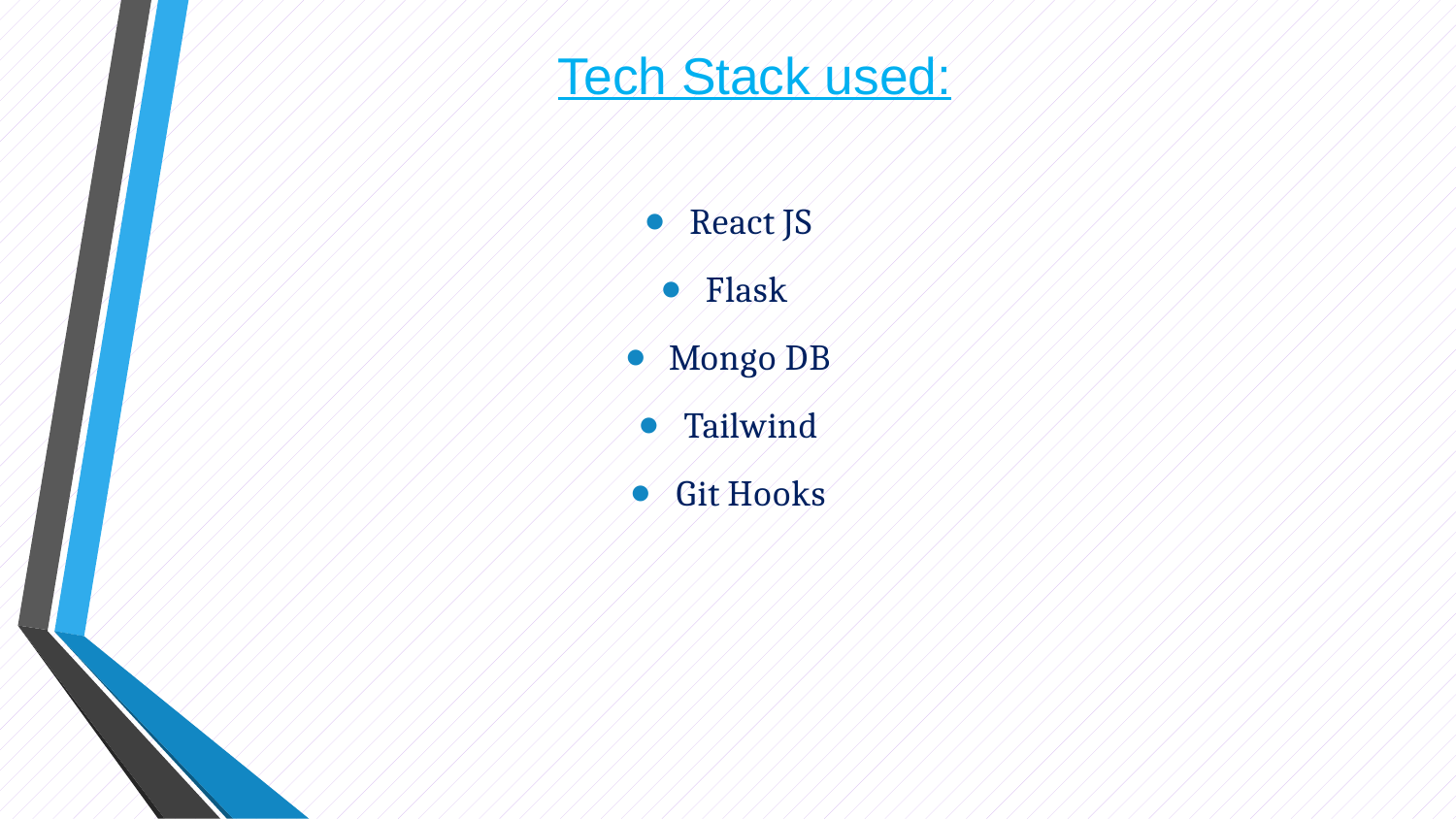

# Tech Stack used:
React JS
Flask
Mongo DB
Tailwind
Git Hooks